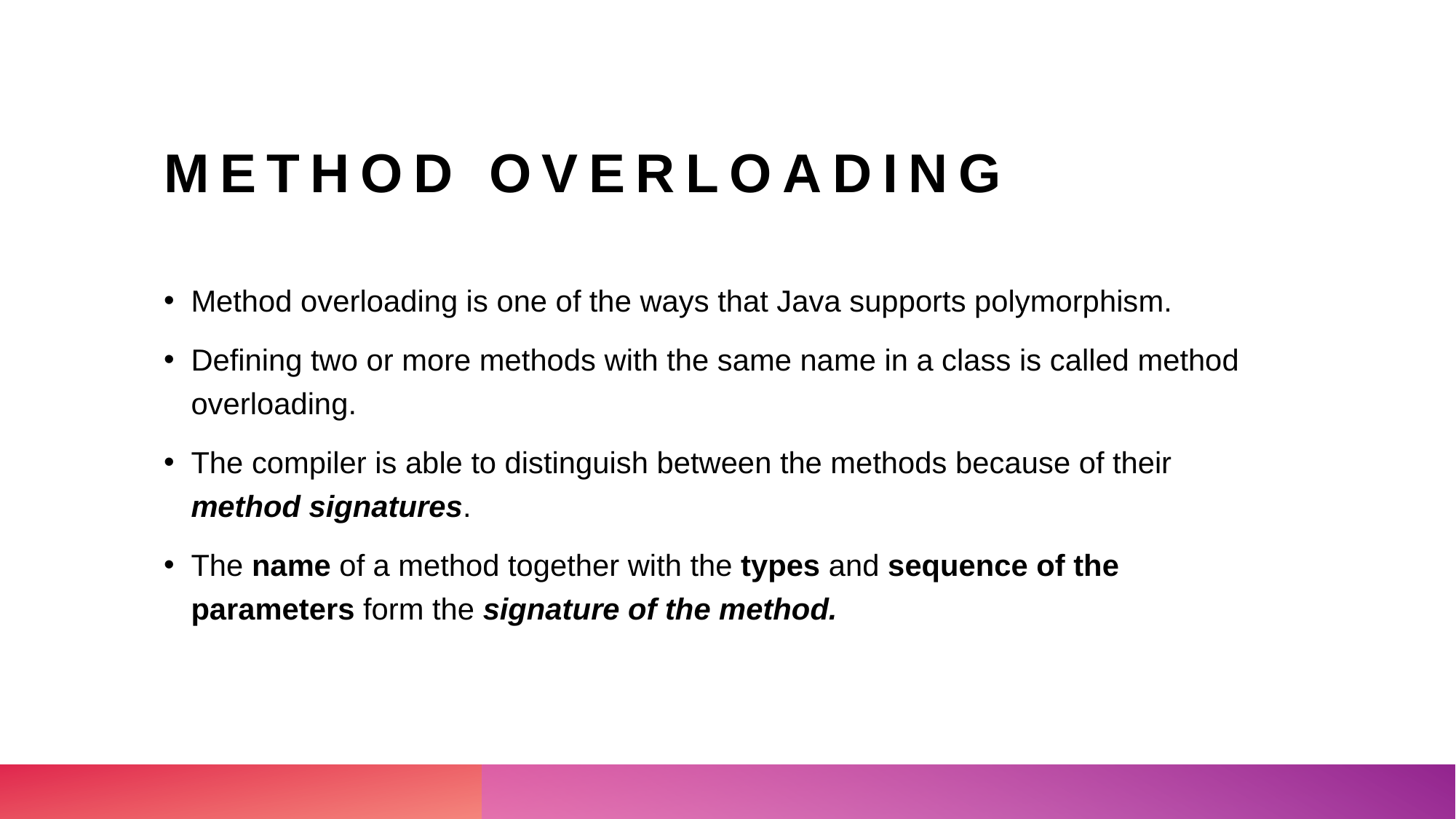

# Method overloading
Method overloading is one of the ways that Java supports polymorphism.
Defining two or more methods with the same name in a class is called method overloading.
The compiler is able to distinguish between the methods because of their method signatures.
The name of a method together with the types and sequence of the parameters form the signature of the method.